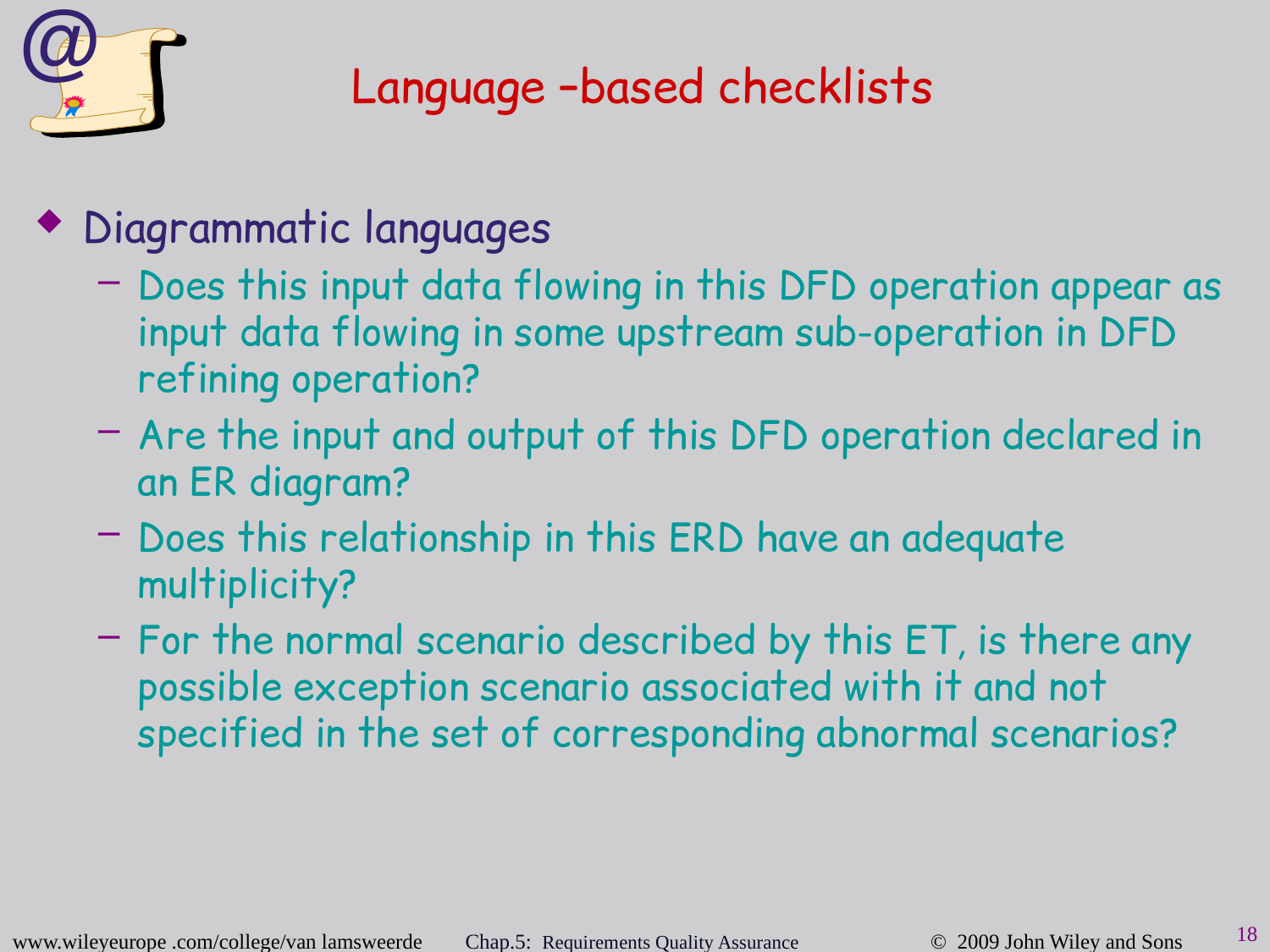

Language –based checklists
@

Diagrammatic languages
Does this input data flowing in this DFD operation appear as input data flowing in some upstream sub-operation in DFD refining operation?
Are the input and output of this DFD operation declared in an ER diagram?
Does this relationship in this ERD have an adequate multiplicity?
For the normal scenario described by this ET, is there any possible exception scenario associated with it and not specified in the set of corresponding abnormal scenarios?